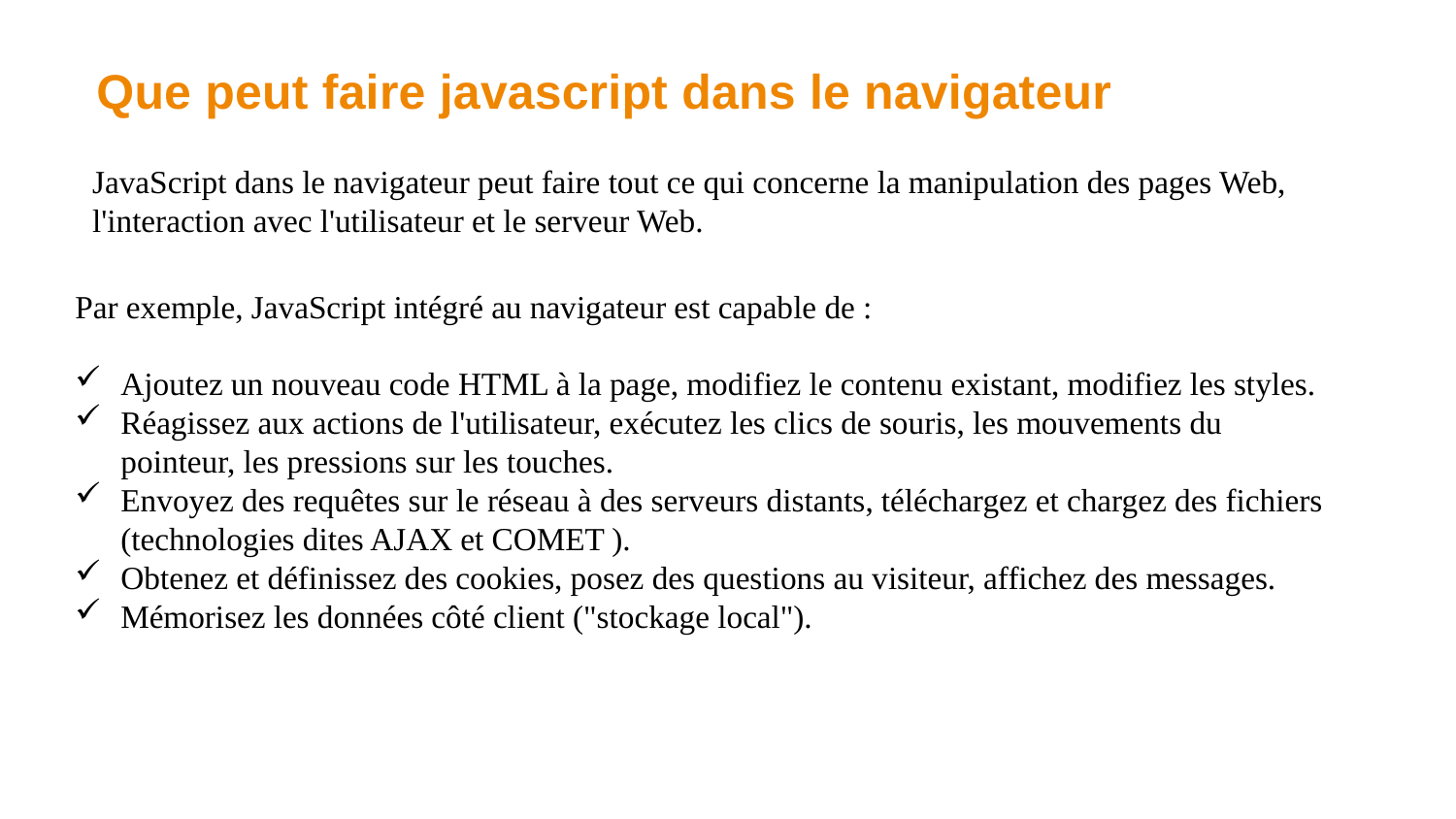

Que peut faire javascript dans le navigateur
JavaScript dans le navigateur peut faire tout ce qui concerne la manipulation des pages Web, l'interaction avec l'utilisateur et le serveur Web.
Par exemple, JavaScript intégré au navigateur est capable de :

Ajoutez un nouveau code HTML à la page, modifiez le contenu existant, modifiez les styles.
Réagissez aux actions de l'utilisateur, exécutez les clics de souris, les mouvements du pointeur, les pressions sur les touches.
Envoyez des requêtes sur le réseau à des serveurs distants, téléchargez et chargez des fichiers (technologies dites AJAX et COMET ).
Obtenez et définissez des cookies, posez des questions au visiteur, affichez des messages.
Mémorisez les données côté client ("stockage local").